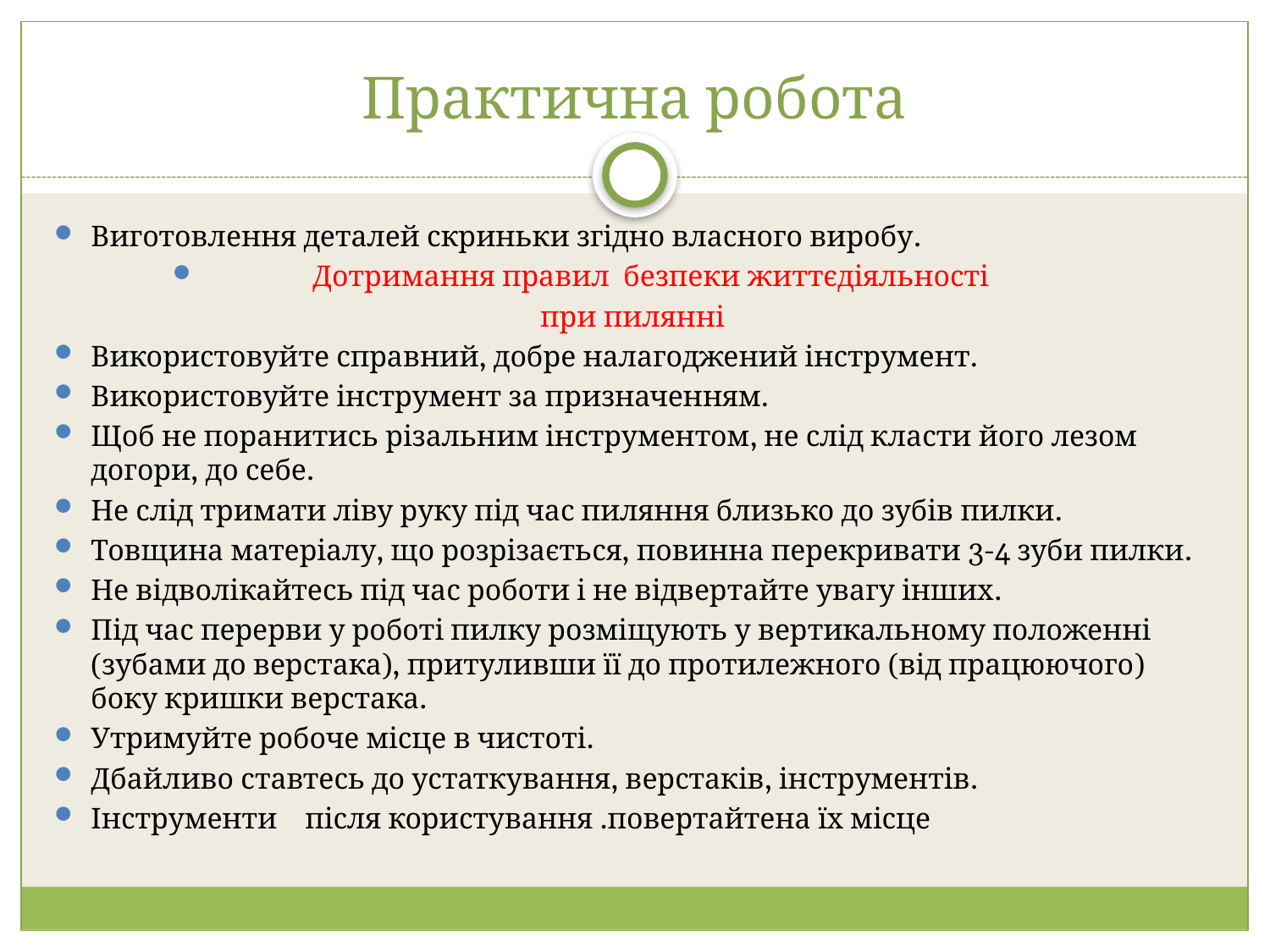

# Практична робота
Виготовлення деталей скриньки згідно власного виробу.
Дотримання правил  безпеки життєдіяльності
при пилянні
Використовуйте справний, добре налагоджений інструмент.
Використовуйте інструмент за призначенням.
Щоб не поранитись різальним інструментом, не слід класти його лезом догори, до себе.
Не слід тримати ліву руку під час пиляння близько до зубів пилки.
Товщина матеріалу, що розрізається, повинна перекривати 3-4 зуби пилки.
Не відволікайтесь під час роботи і не відвертайте увагу інших.
Під час перерви у роботі пилку розміщують у вертикальному положенні (зубами до верстака), притуливши її до протилежного (від працюючого) боку кришки верстака.
Утримуйте робоче місце в чистоті.
Дбайливо ставтесь до устаткування, верстаків, інструментів.
Інструменти    після користування .повертайтена їх місце